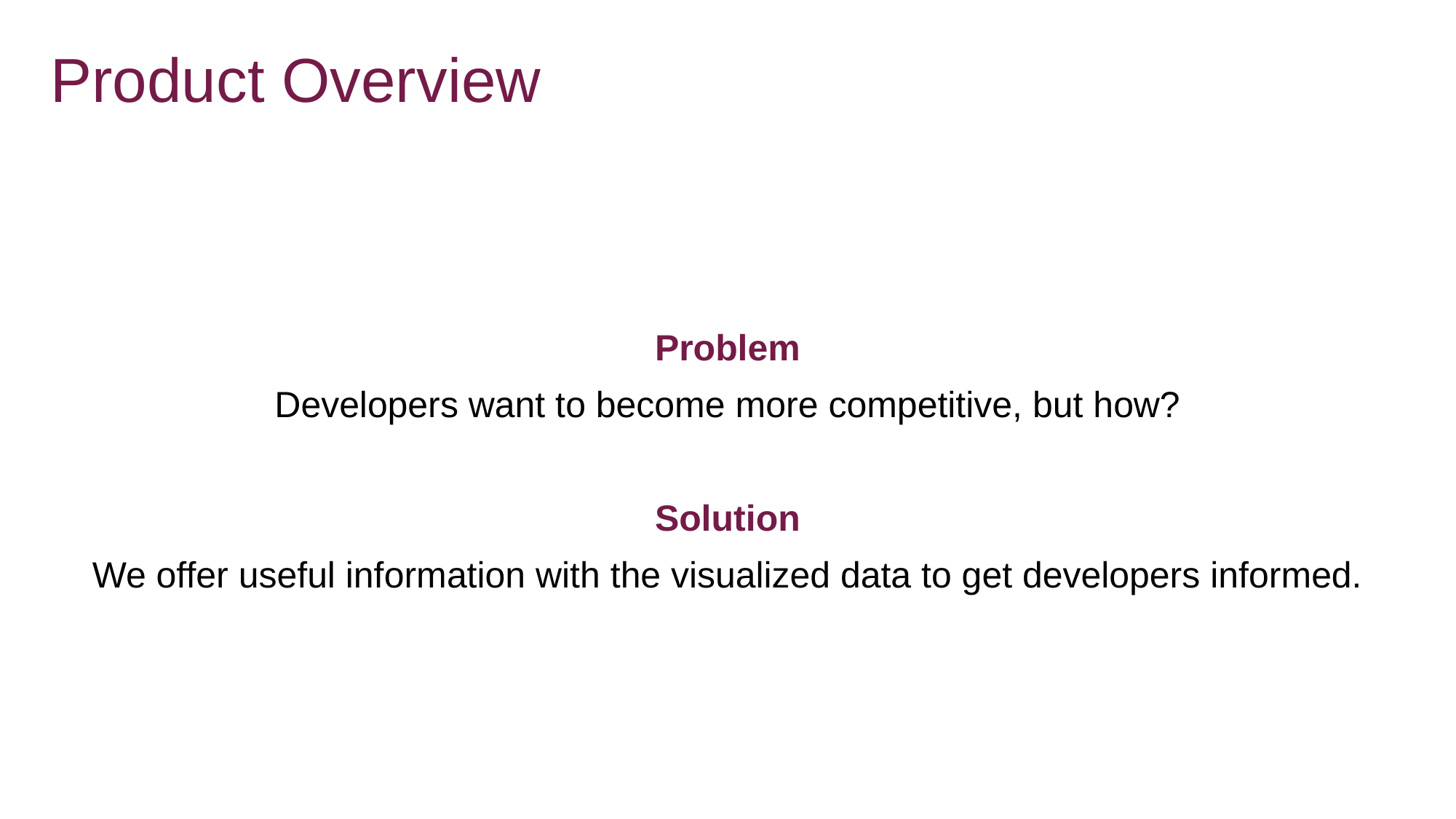

Product Overview
Problem
Developers want to become more competitive, but how?

Solution
We offer useful information with the visualized data to get developers informed.